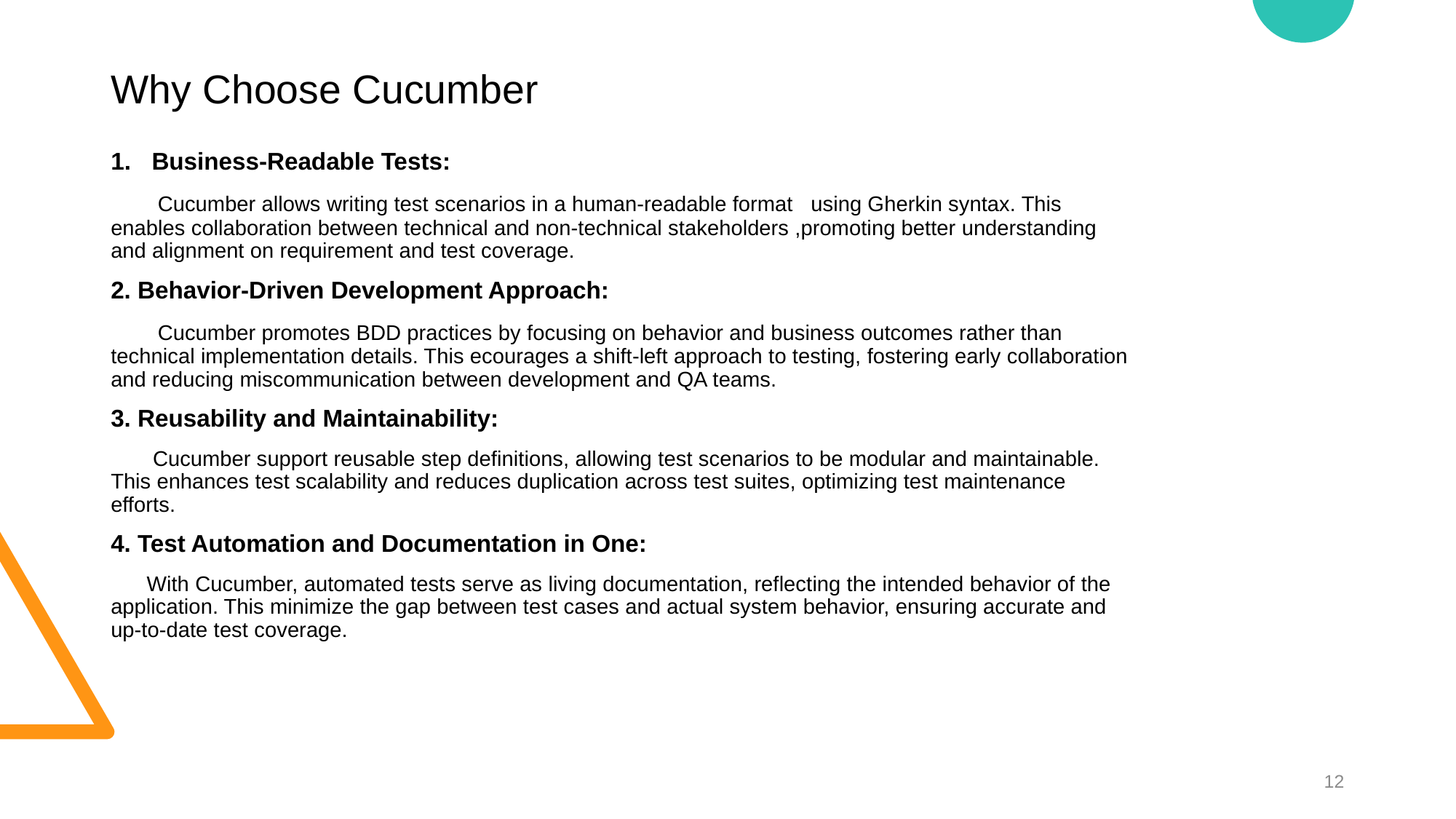

# Why Choose Cucumber
Business-Readable Tests:
       Cucumber allows writing test scenarios in a human-readable format   using Gherkin syntax. This enables collaboration between technical and non-technical stakeholders ,promoting better understanding and alignment on requirement and test coverage.
2. Behavior-Driven Development Approach:
       Cucumber promotes BDD practices by focusing on behavior and business outcomes rather than technical implementation details. This ecourages a shift-left approach to testing, fostering early collaboration and reducing miscommunication between development and QA teams.
3. Reusability and Maintainability:
       Cucumber support reusable step definitions, allowing test scenarios to be modular and maintainable. This enhances test scalability and reduces duplication across test suites, optimizing test maintenance efforts.
4. Test Automation and Documentation in One:
      With Cucumber, automated tests serve as living documentation, reflecting the intended behavior of the application. This minimize the gap between test cases and actual system behavior, ensuring accurate and up-to-date test coverage.
12